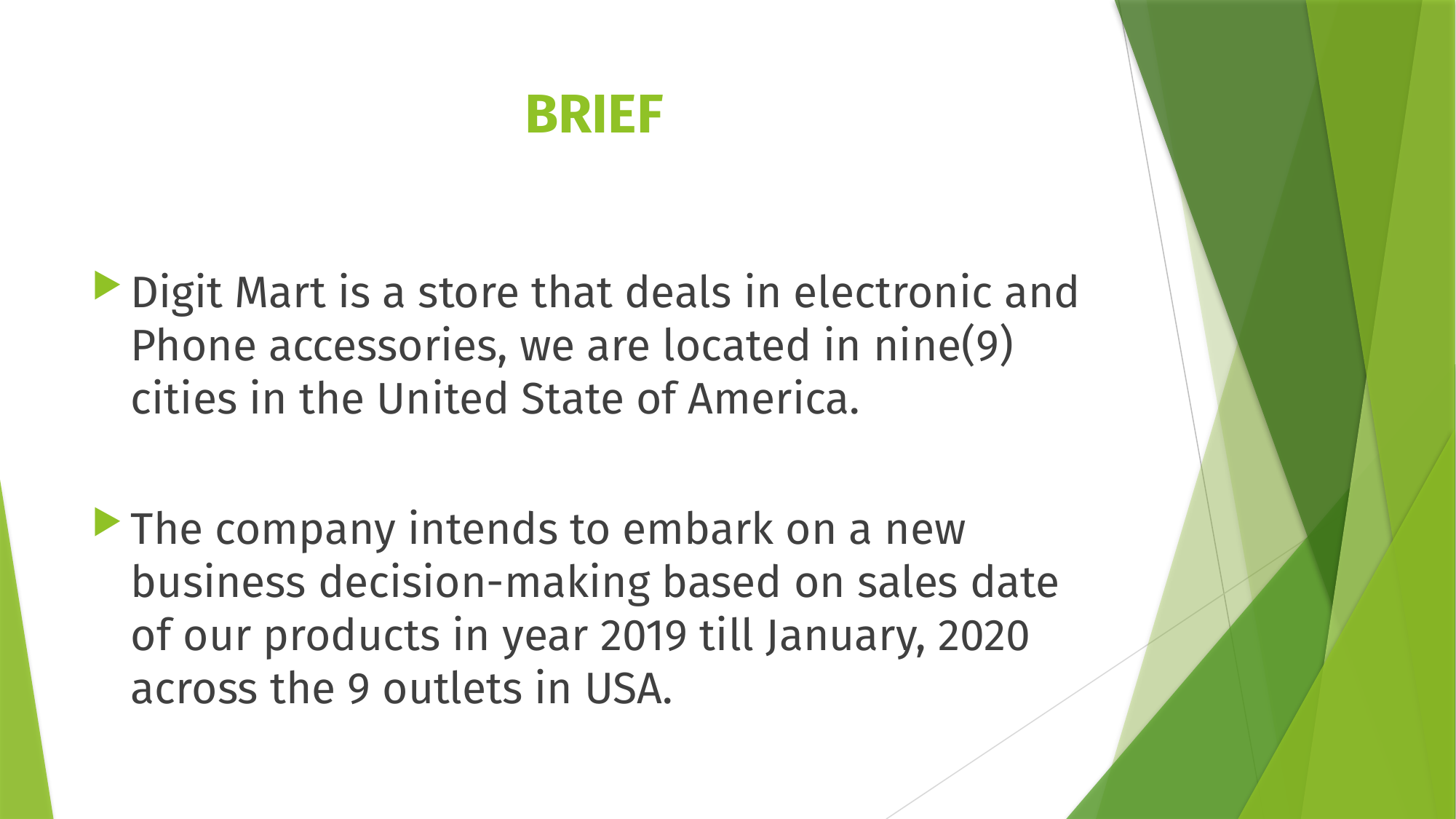

# BRIEF
Digit Mart is a store that deals in electronic and  Phone accessories, we are located in nine(9) cities in the United State of America.

The company intends to embark on a new business decision-making based on sales date of our products in year 2019 till January, 2020 across the 9 outlets in USA.